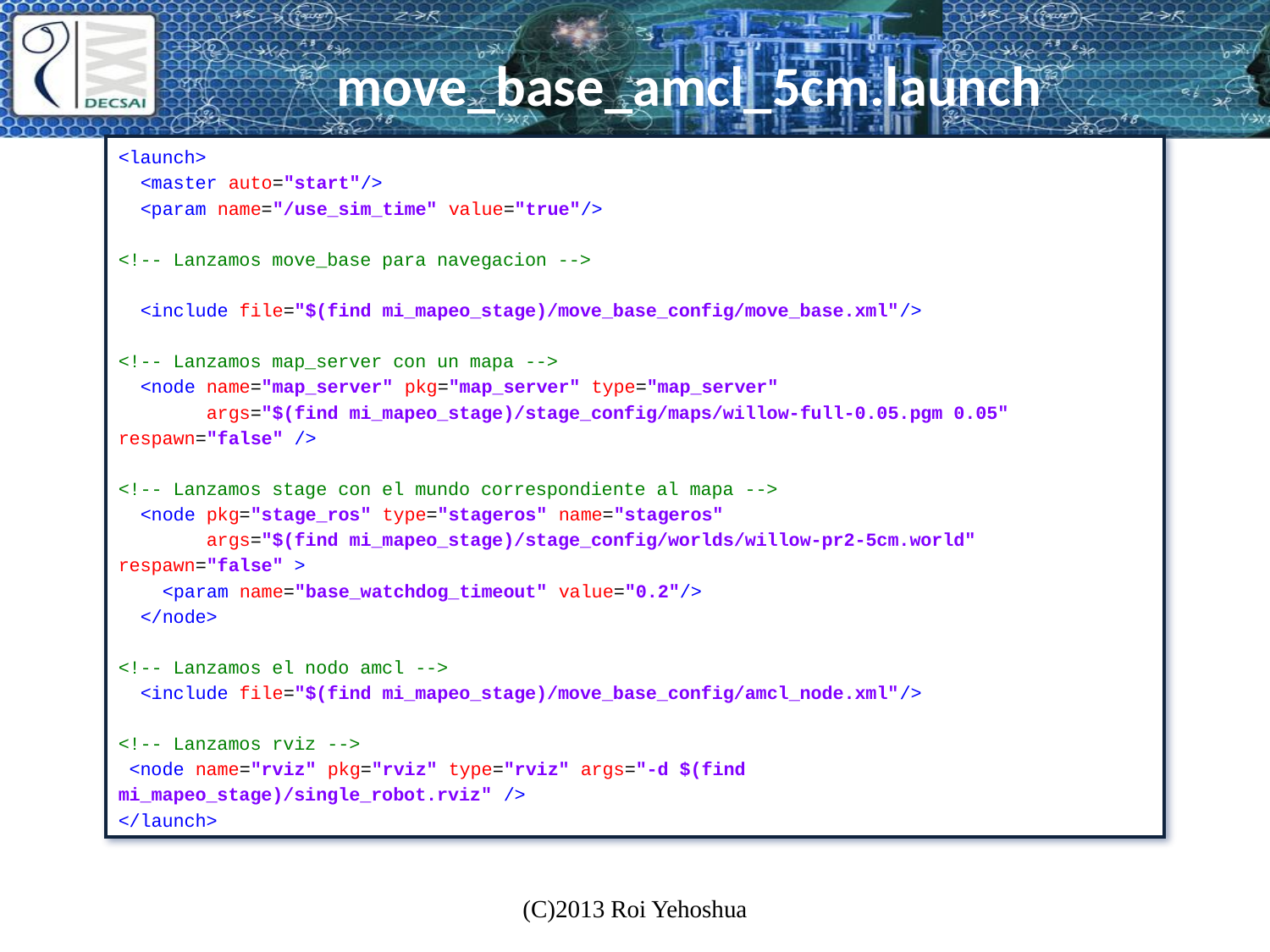

# move_base_amcl_5cm.launch
<launch>
  <master auto="start"/>
  <param name="/use_sim_time" value="true"/>

<!-- Lanzamos move_base para navegacion -->

  <include file="$(find mi_mapeo_stage)/move_base_config/move_base.xml"/>

<!-- Lanzamos map_server con un mapa -->
  <node name="map_server" pkg="map_server" type="map_server"
        args="$(find mi_mapeo_stage)/stage_config/maps/willow-full-0.05.pgm 0.05" respawn="false" />

<!-- Lanzamos stage con el mundo correspondiente al mapa -->
  <node pkg="stage_ros" type="stageros" name="stageros"
        args="$(find mi_mapeo_stage)/stage_config/worlds/willow-pr2-5cm.world" respawn="false" >
    <param name="base_watchdog_timeout" value="0.2"/>
  </node>

<!-- Lanzamos el nodo amcl -->
  <include file="$(find mi_mapeo_stage)/move_base_config/amcl_node.xml"/>

<!-- Lanzamos rviz -->
 <node name="rviz" pkg="rviz" type="rviz" args="-d $(find mi_mapeo_stage)/single_robot.rviz" />
</launch>

(C)2013 Roi Yehoshua